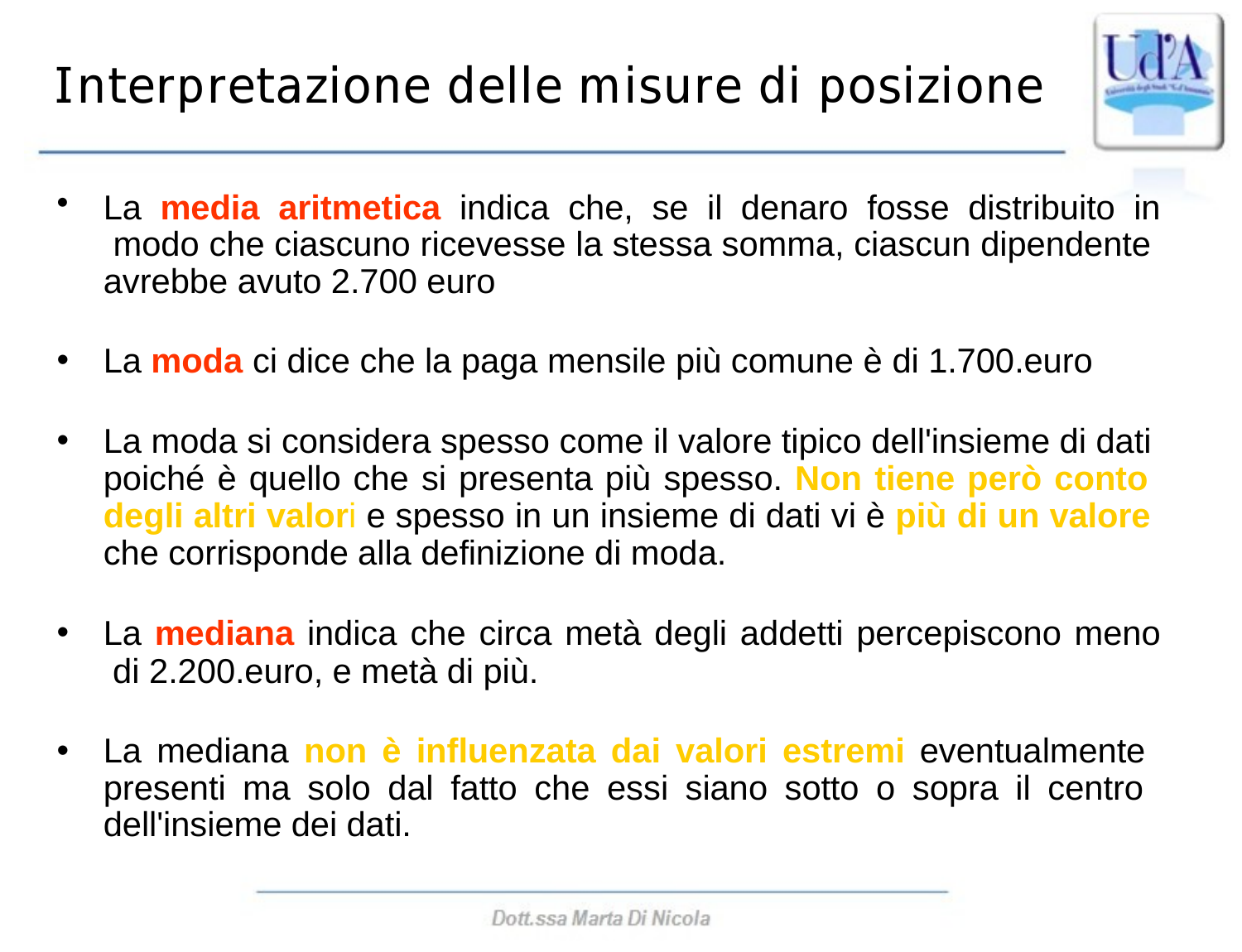

# Interpretazione delle misure di posizione
La media aritmetica indica che, se il denaro fosse distribuito in  modo che ciascuno ricevesse la stessa somma, ciascun dipendente  avrebbe avuto 2.700 euro

La moda ci dice che la paga mensile più comune è di 1.700.euro

La moda si considera spesso come il valore tipico dell'insieme di dati  poiché è quello che si presenta più spesso. Non tiene però conto  degli altri valori e spesso in un insieme di dati vi è più di un valore  che corrisponde alla definizione di moda.

La mediana indica che circa metà degli addetti percepiscono meno  di 2.200.euro, e metà di più.

La mediana non è influenzata dai valori estremi eventualmente  presenti ma solo dal fatto che essi siano sotto o sopra il centro  dell'insieme dei dati.